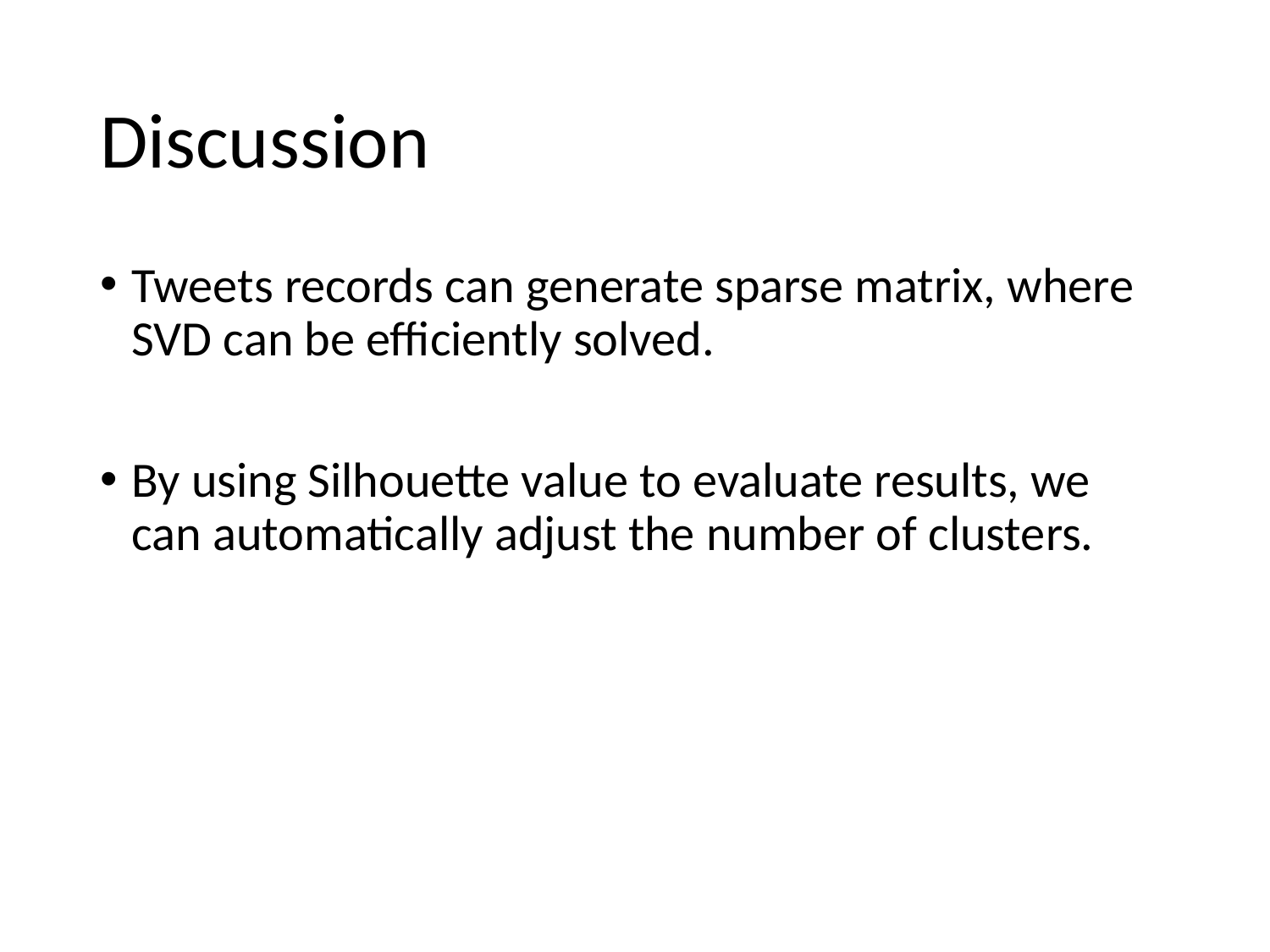

# Discussion
Tweets records can generate sparse matrix, where SVD can be efficiently solved.

By using Silhouette value to evaluate results, we can automatically adjust the number of clusters.